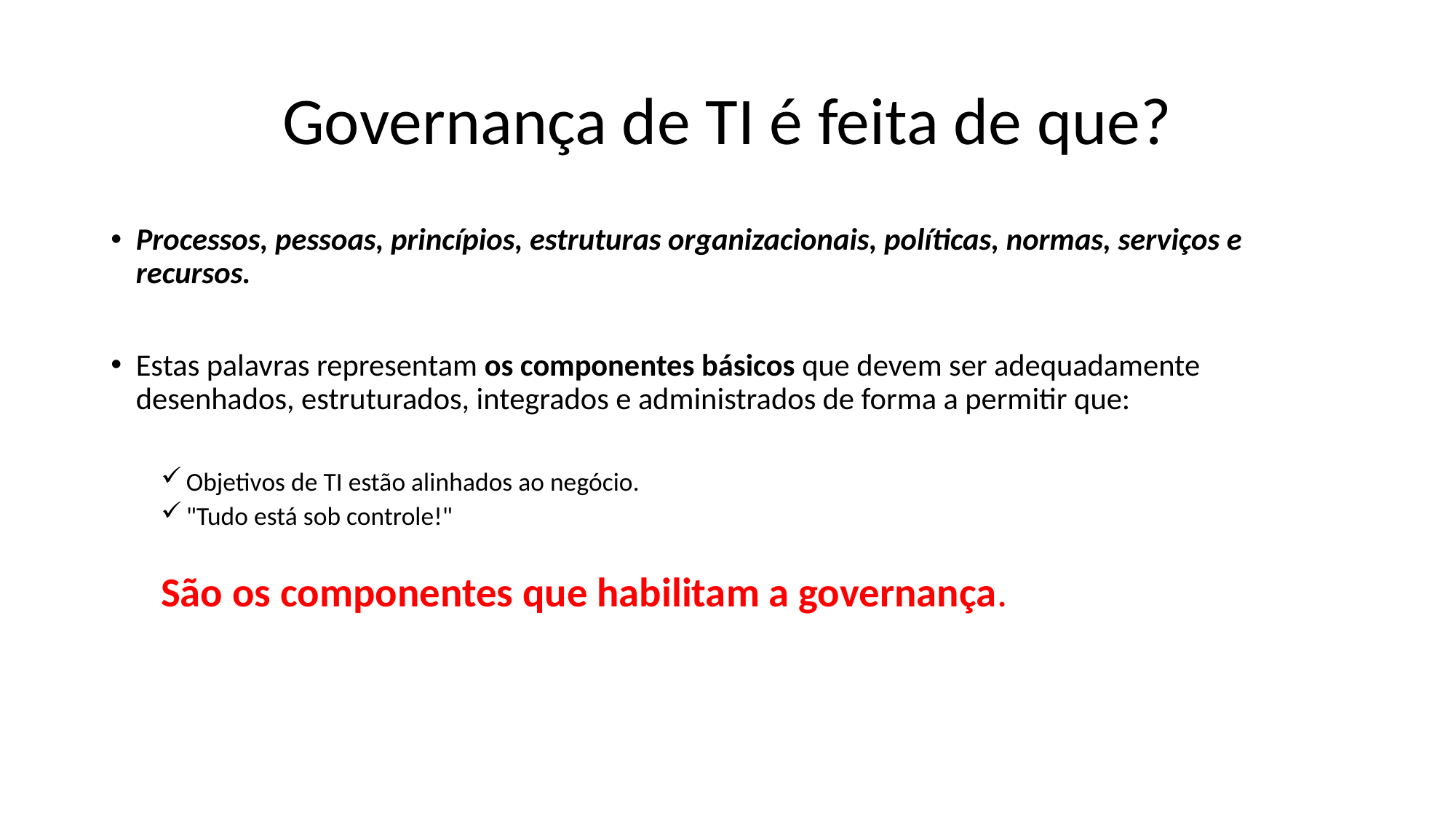

# Governança de TI é feita de que?
Processos, pessoas, princípios, estruturas organizacionais, políticas, normas, serviços e recursos.

Estas palavras representam os componentes básicos que devem ser adequadamente desenhados, estruturados, integrados e administrados de forma a permitir que:

Objetivos de TI estão alinhados ao negócio.
"Tudo está sob controle!"

São os componentes que habilitam a governança.